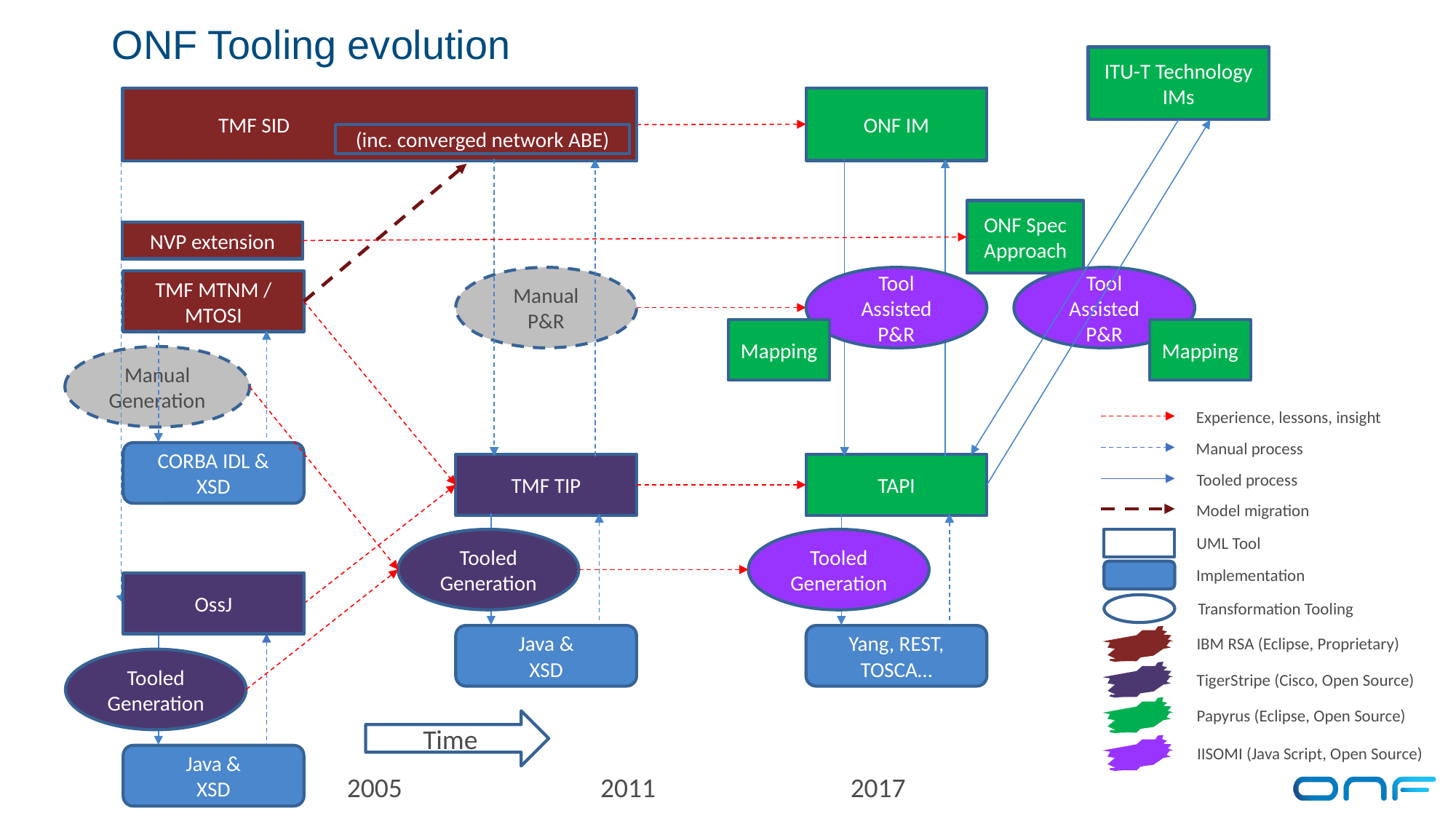

# ONF Tooling evolution
ITU-T Technology IMs
ONF IM
                  TMF SID
(inc. converged network ABE)
ONF Spec Approach
NVP extension
Manual P&R
Tool Assisted P&R
Tool Assisted P&R
TMF MTNM / MTOSI
Mapping
Mapping
Manual Generation
Experience, lessons, insight
Manual process
CORBA IDL &
XSD
TMF TIP
TAPI
Tooled process
Model migration
UML Tool

Tooled Generation
Tooled Generation
Implementation

OssJ
Transformation Tooling

Java &
XSD
Yang, REST, TOSCA…

IBM RSA (Eclipse, Proprietary)
Tooled Generation

TigerStripe (Cisco, Open Source)

Papyrus (Eclipse, Open Source)
Time

IISOMI (Java Script, Open Source)
Java &
XSD

2005
2011
2017